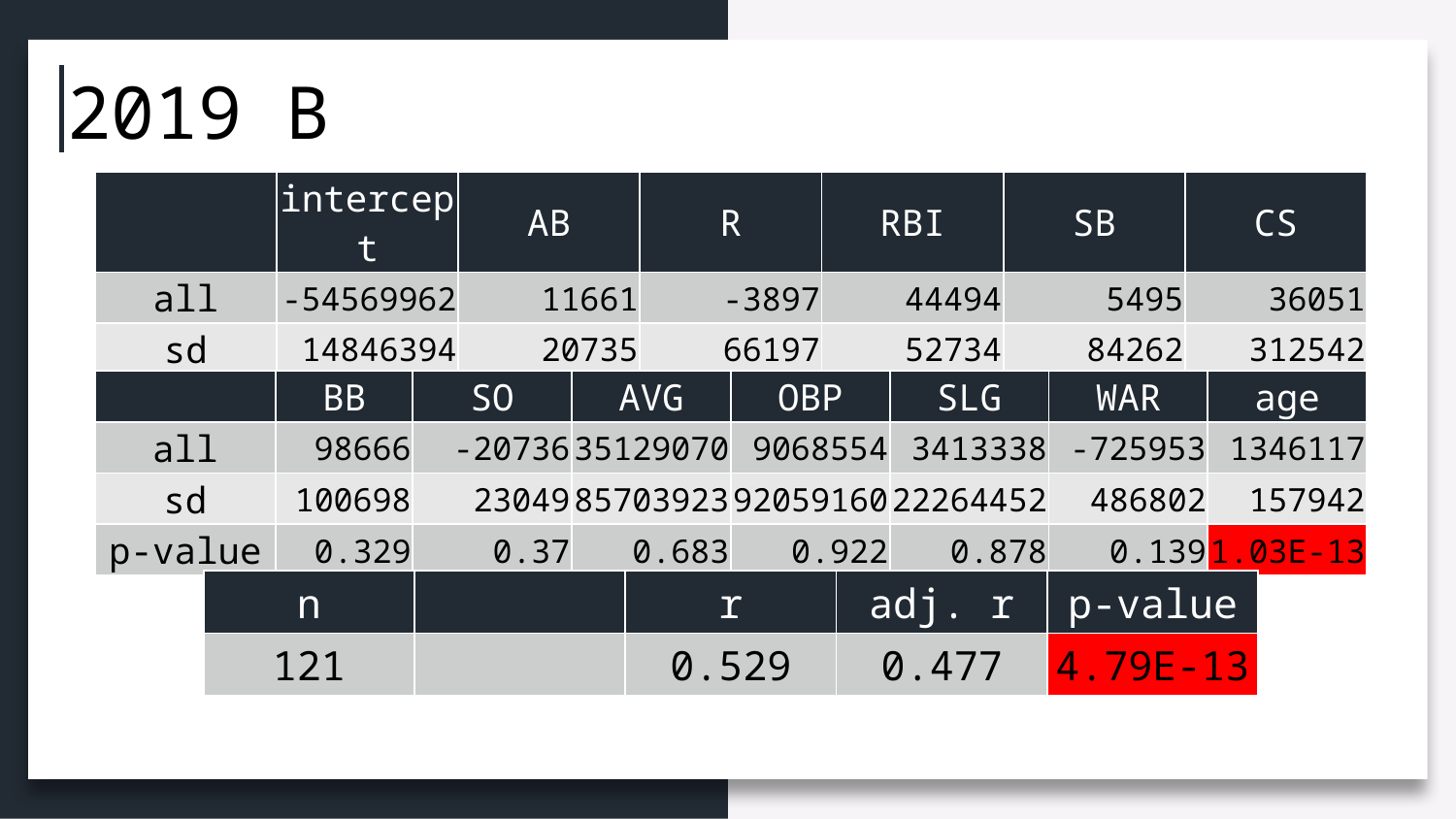

2019 B
|  | intercept | AB | R | RBI | SB | CS |
| --- | --- | --- | --- | --- | --- | --- |
| all | -54569962 | 11661 | -3897 | 44494 | 5495 | 36051 |
| sd | 14846394 | 20735 | 66197 | 52734 | 84262 | 312542 |
| p-value | 0.000371 | 0.575 | 0.953 | 0.401 | 0.948 | 0.908 |
|  | BB | SO | AVG | OBP | SLG | WAR | age |
| --- | --- | --- | --- | --- | --- | --- | --- |
| all | 98666 | -20736 | 35129070 | 9068554 | 3413338 | -725953 | 1346117 |
| sd | 100698 | 23049 | 85703923 | 92059160 | 22264452 | 486802 | 157942 |
| p-value | 0.329 | 0.37 | 0.683 | 0.922 | 0.878 | 0.139 | 1.03E-13 |
| n |  | r | adj. r | p-value |
| --- | --- | --- | --- | --- |
| 121 |  | 0.529 | 0.477 | 4.79E-13 |